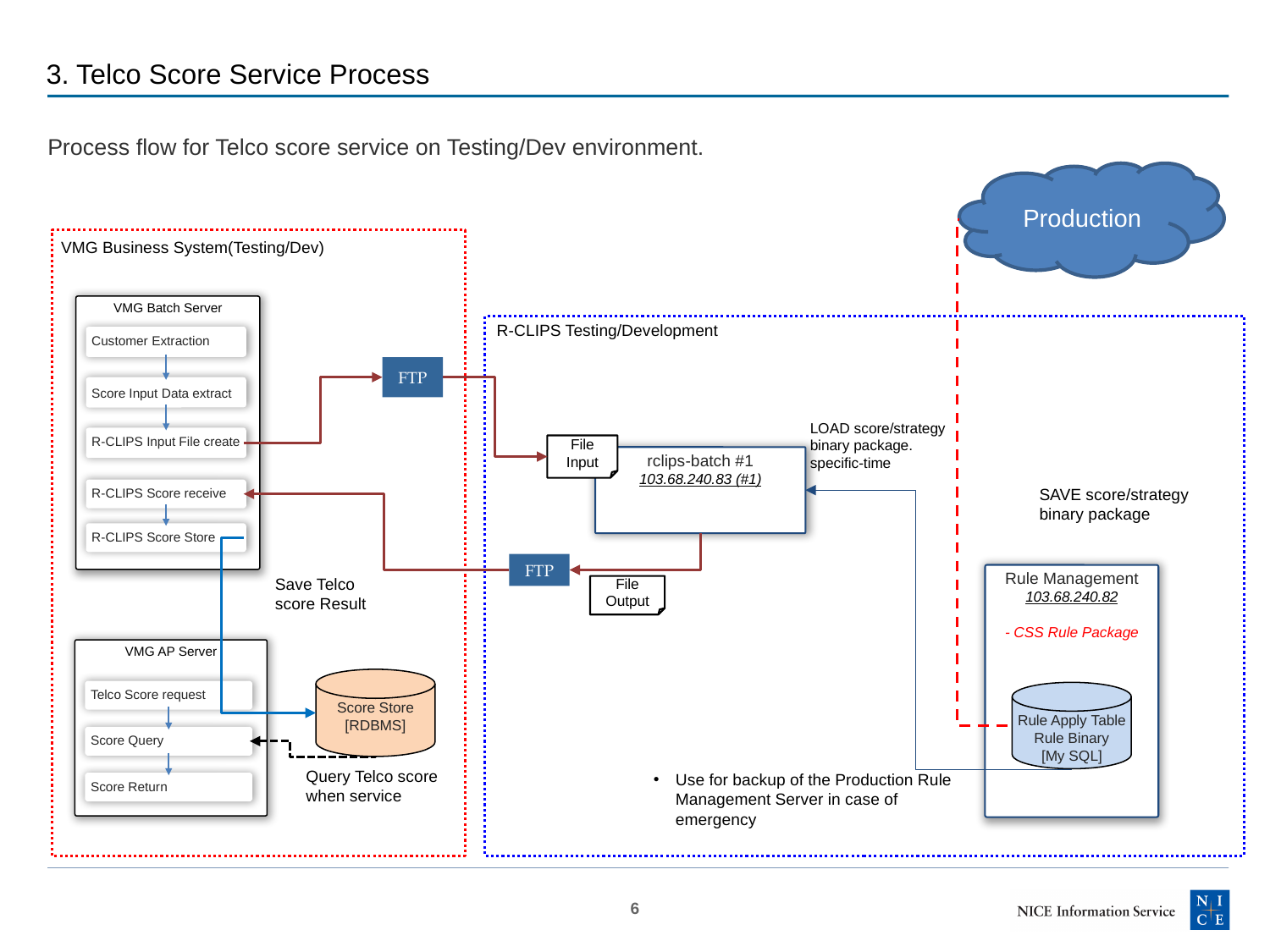

3. Telco Score Service Process
Process flow for Telco score service on Testing/Dev environment.
Production

VMG Business System(Testing/Dev)
VMG Batch Server

R-CLIPS Testing/Development
Customer Extraction
FTP
Score Input Data extract
LOAD score/strategy binary package.
specific-time
R-CLIPS Input File create
File Input
rclips-batch #1
103.68.240.83 (#1)

R-CLIPS Score receive
SAVE score/strategy
binary package
R-CLIPS Score Store
FTP
Rule Management
103.68.240.82

- CSS Rule Package
Save Telco
score Result
File
Output
VMG AP Server

Telco Score request
Score Query
Score Return
Score Store
[RDBMS]
Rule Apply Table
Rule Binary
[My SQL]
Use for backup of the Production Rule Management Server in case of emergency
Query Telco score
when service